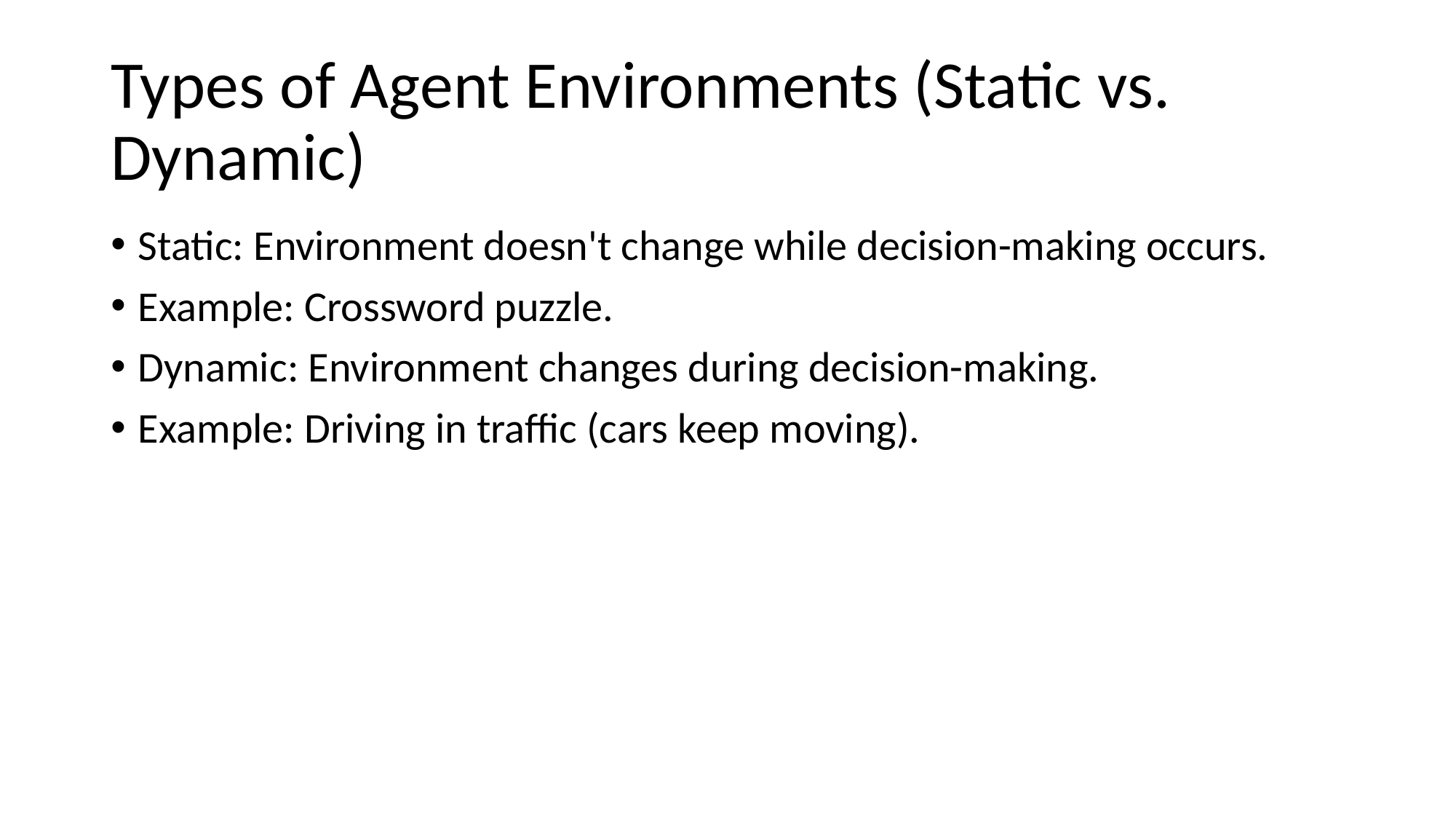

# Types of Agent Environments (Static vs. Dynamic)
Static: Environment doesn't change while decision-making occurs.
Example: Crossword puzzle.
Dynamic: Environment changes during decision-making.
Example: Driving in traffic (cars keep moving).